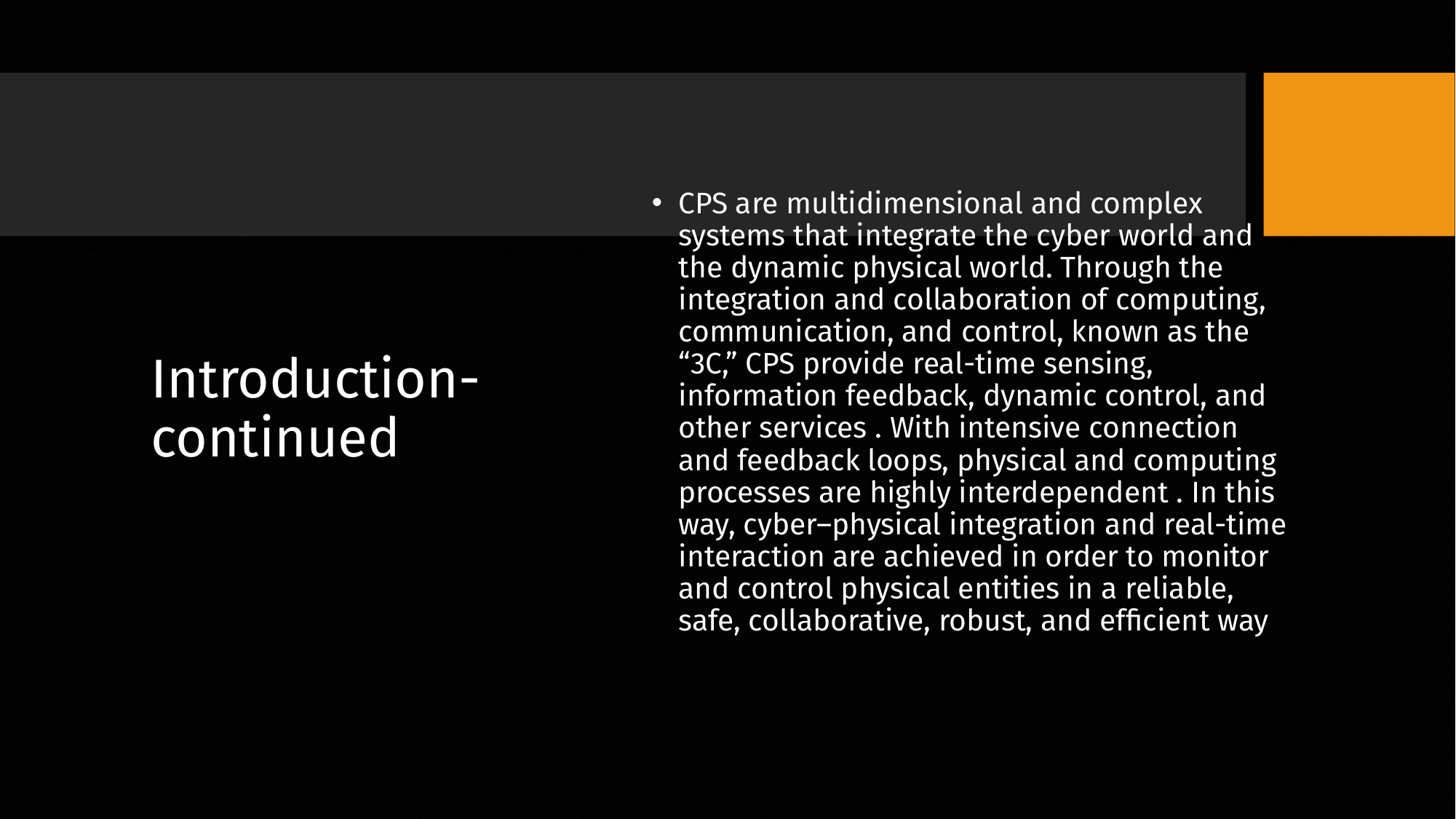

# Introduction-continued
CPS are multidimensional and complex systems that integrate the cyber world and the dynamic physical world. Through the integration and collaboration of computing, communication, and control, known as the “3C,” CPS provide real-time sensing, information feedback, dynamic control, and other services . With intensive connection and feedback loops, physical and computing processes are highly interdependent . In this way, cyber–physical integration and real-time interaction are achieved in order to monitor and control physical entities in a reliable, safe, collaborative, robust, and efficient way